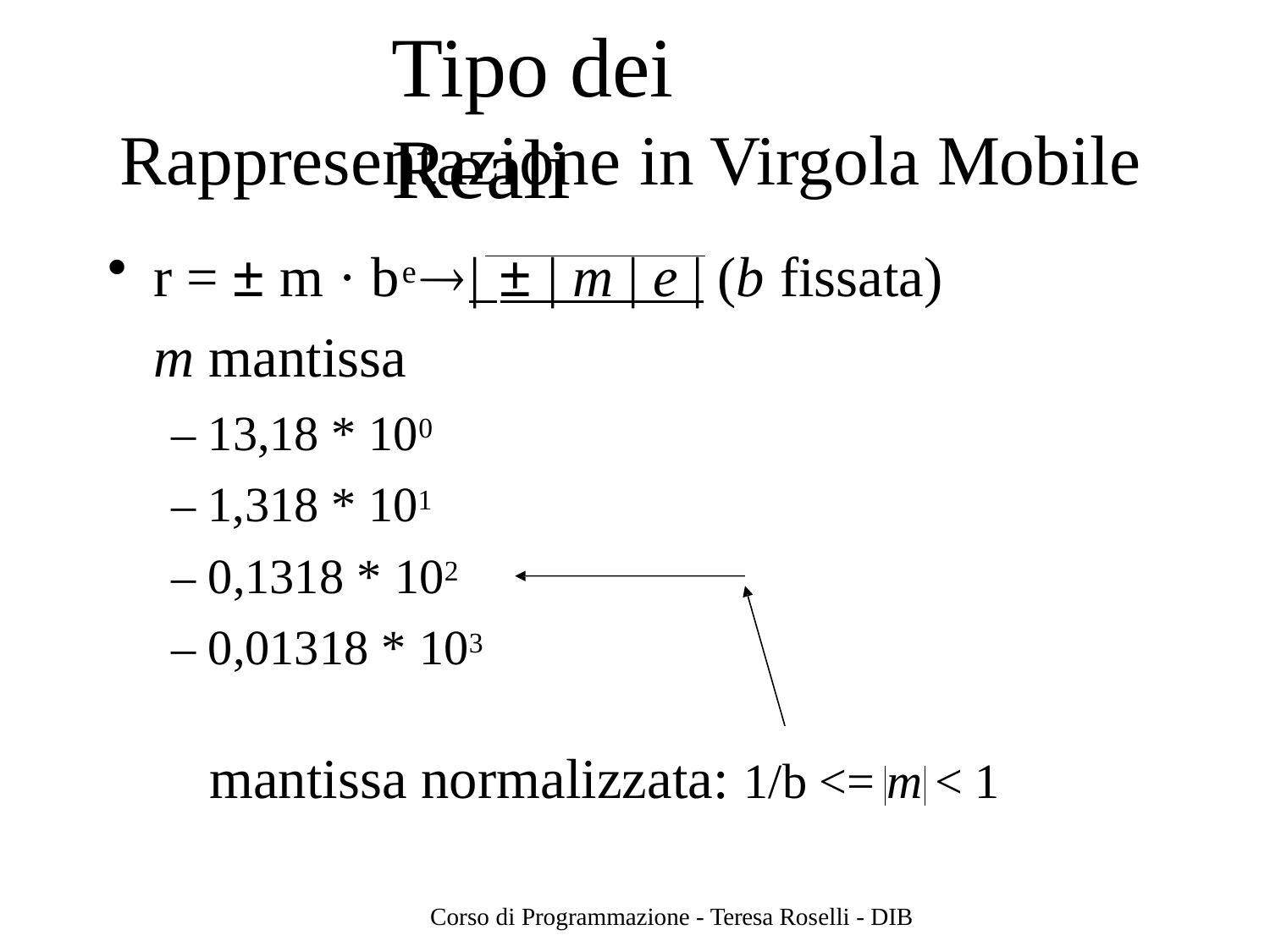

# Tipo dei	Reali
Rappresentazione in Virgola Mobile
r = ± m · be→| ± | m | e | (b fissata)
m mantissa
– 13,18 * 100
– 1,318 * 101
– 0,1318 * 102
– 0,01318 * 103

mantissa normalizzata: 1/b <= m < 1

Corso di Programmazione - Teresa Roselli - DIB